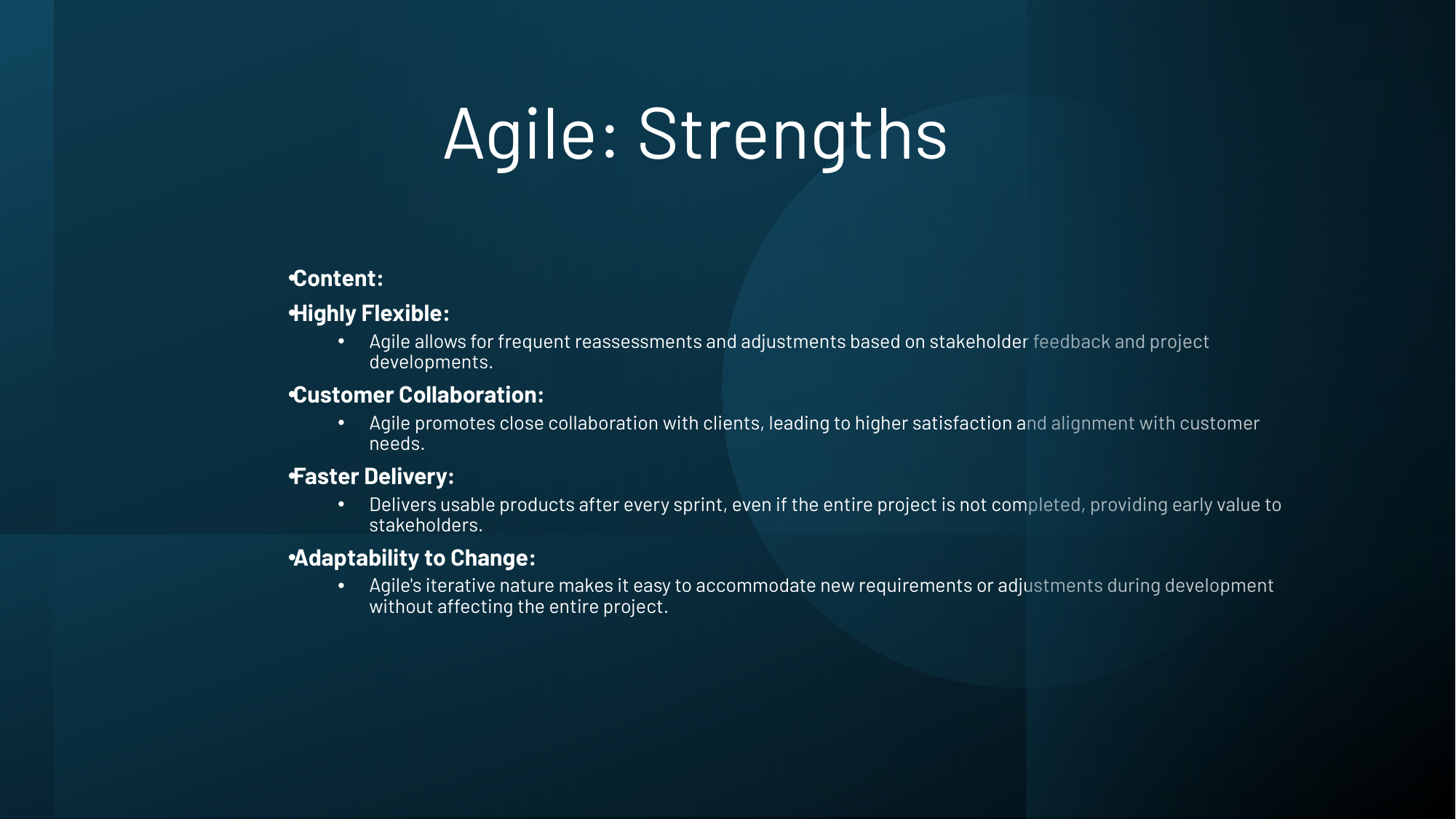

# Agile: Strengths

Content:
Highly Flexible:
Agile allows for frequent reassessments and adjustments based on stakeholder feedback and project developments.
Customer Collaboration:
Agile promotes close collaboration with clients, leading to higher satisfaction and alignment with customer needs.
Faster Delivery:
Delivers usable products after every sprint, even if the entire project is not completed, providing early value to stakeholders.
Adaptability to Change:
Agile's iterative nature makes it easy to accommodate new requirements or adjustments during development without affecting the entire project.